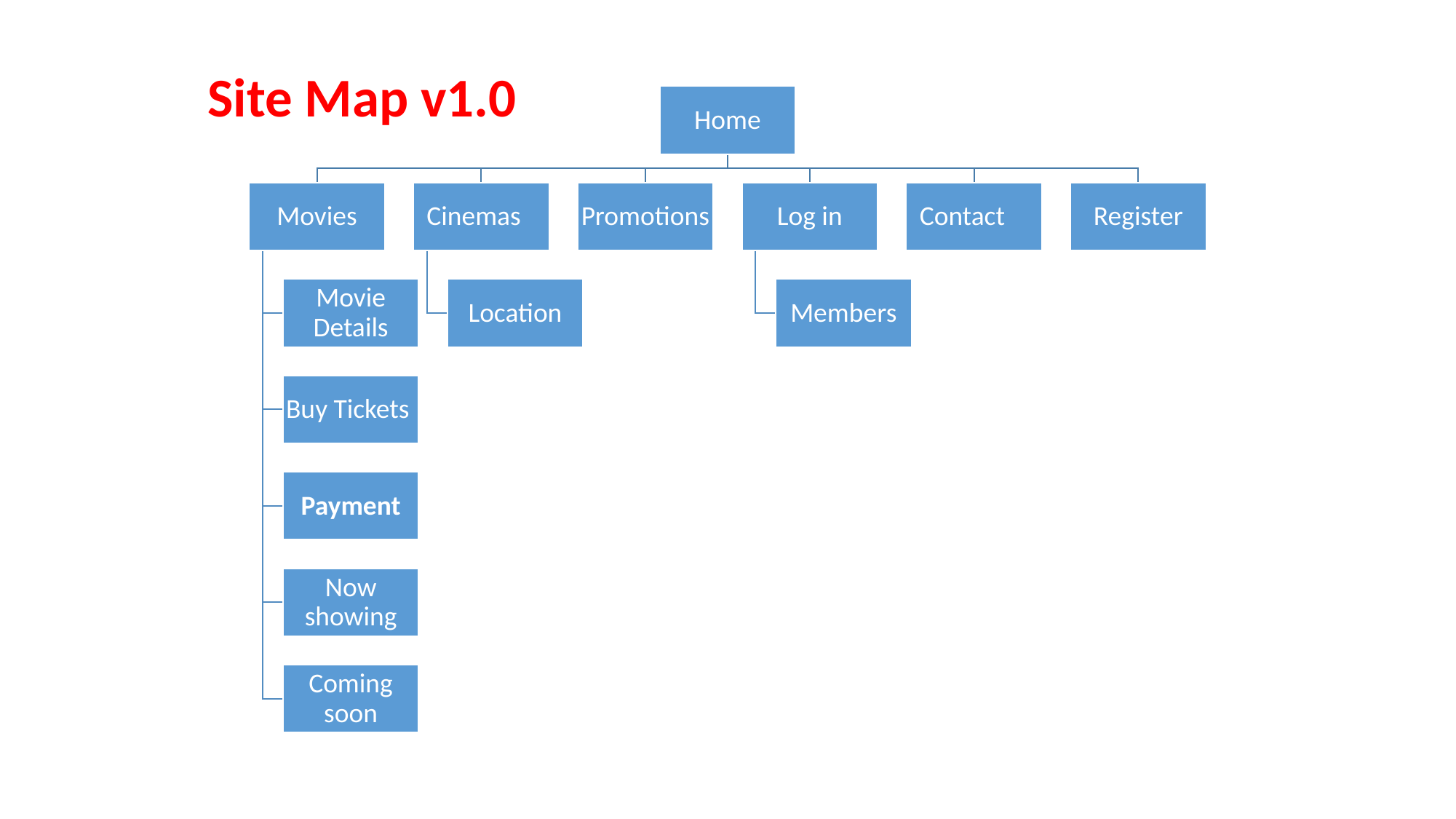

Site Map v1.0
Home
Movies
Movie Details
Buy Tickets
Payment
Now showing
Coming soon
Cinemas
Location
Promotions
Log in
Members
Contact
Register